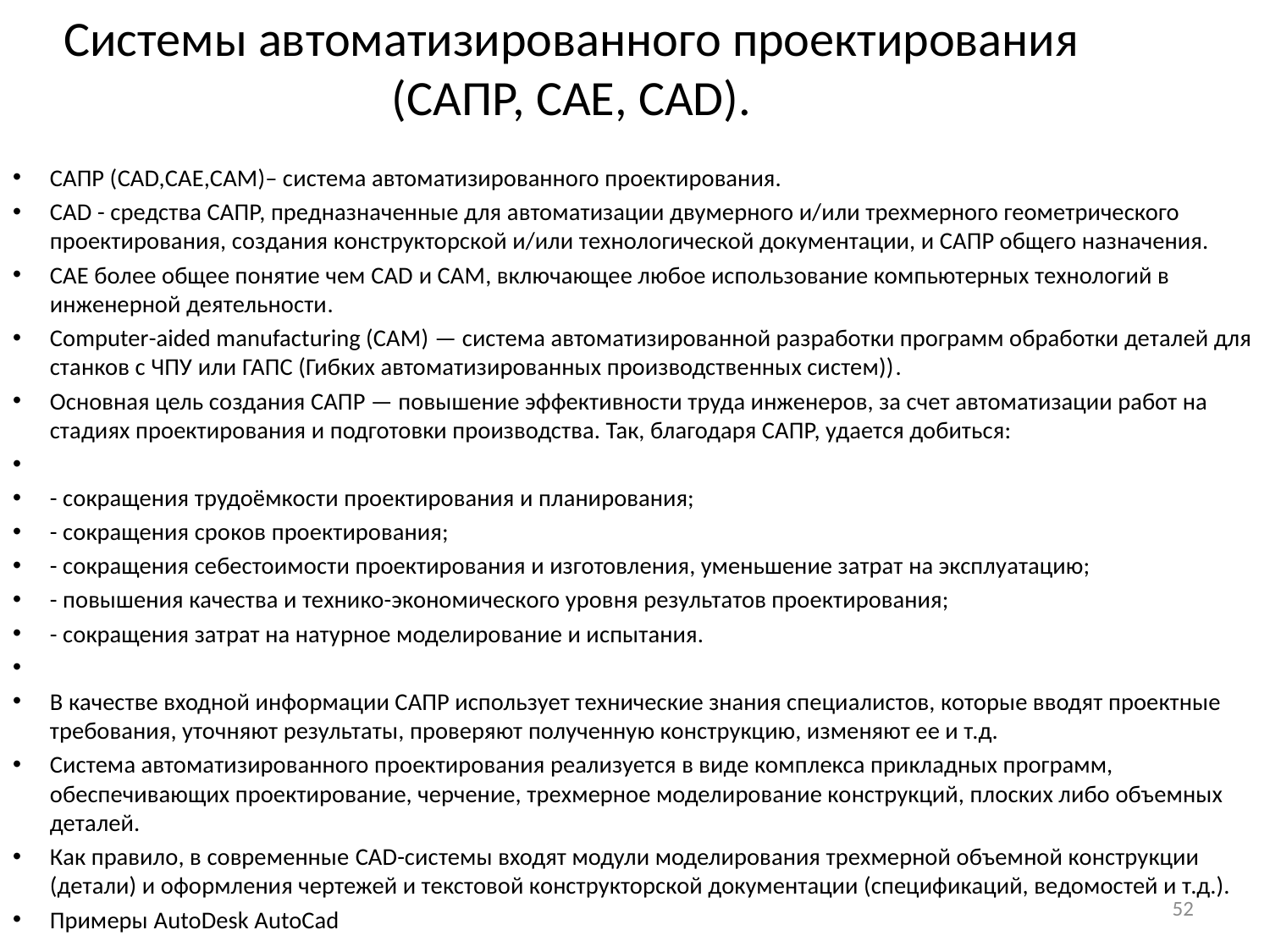

# Системы автоматизированного проектирования (САПР, CAE, CAD).
САПР (CAD,CAE,CAM)– cистема автоматизированного проектирования.
CAD - средства САПР, предназначенные для автоматизации двумерного и/или трехмерного геометрического проектирования, создания конструкторской и/или технологической документации, и САПР общего назначения.
CAE более общее понятие чем CAD и CAM, включающее любое использование компьютерных технологий в инженерной деятельности.
Computer-aided manufacturing (CAM) — система автоматизированной разработки программ обработки деталей для станков с ЧПУ или ГАПС (Гибких автоматизированных производственных систем)).
Основная цель создания САПР — повышение эффективности труда инженеров, за счет автоматизации работ на стадиях проектирования и подготовки производства. Так, благодаря САПР, удается добиться:

- сокращения трудоёмкости проектирования и планирования;
- сокращения сроков проектирования;
- сокращения себестоимости проектирования и изготовления, уменьшение затрат на эксплуатацию;
- повышения качества и технико-экономического уровня результатов проектирования;
- сокращения затрат на натурное моделирование и испытания.

В качестве входной информации САПР использует технические знания специалистов, которые вводят проектные требования, уточняют результаты, проверяют полученную конструкцию, изменяют ее и т.д.
Система автоматизированного проектирования реализуется в виде комплекса прикладных программ, обеспечивающих проектирование, черчение, трехмерное моделирование конструкций, плоских либо объемных деталей.
Как правило, в современные CAD-системы входят модули моделирования трехмерной объемной конструкции (детали) и оформления чертежей и текстовой конструкторской документации (спецификаций, ведомостей и т.д.).
Примеры AutoDesk AutoCad

52